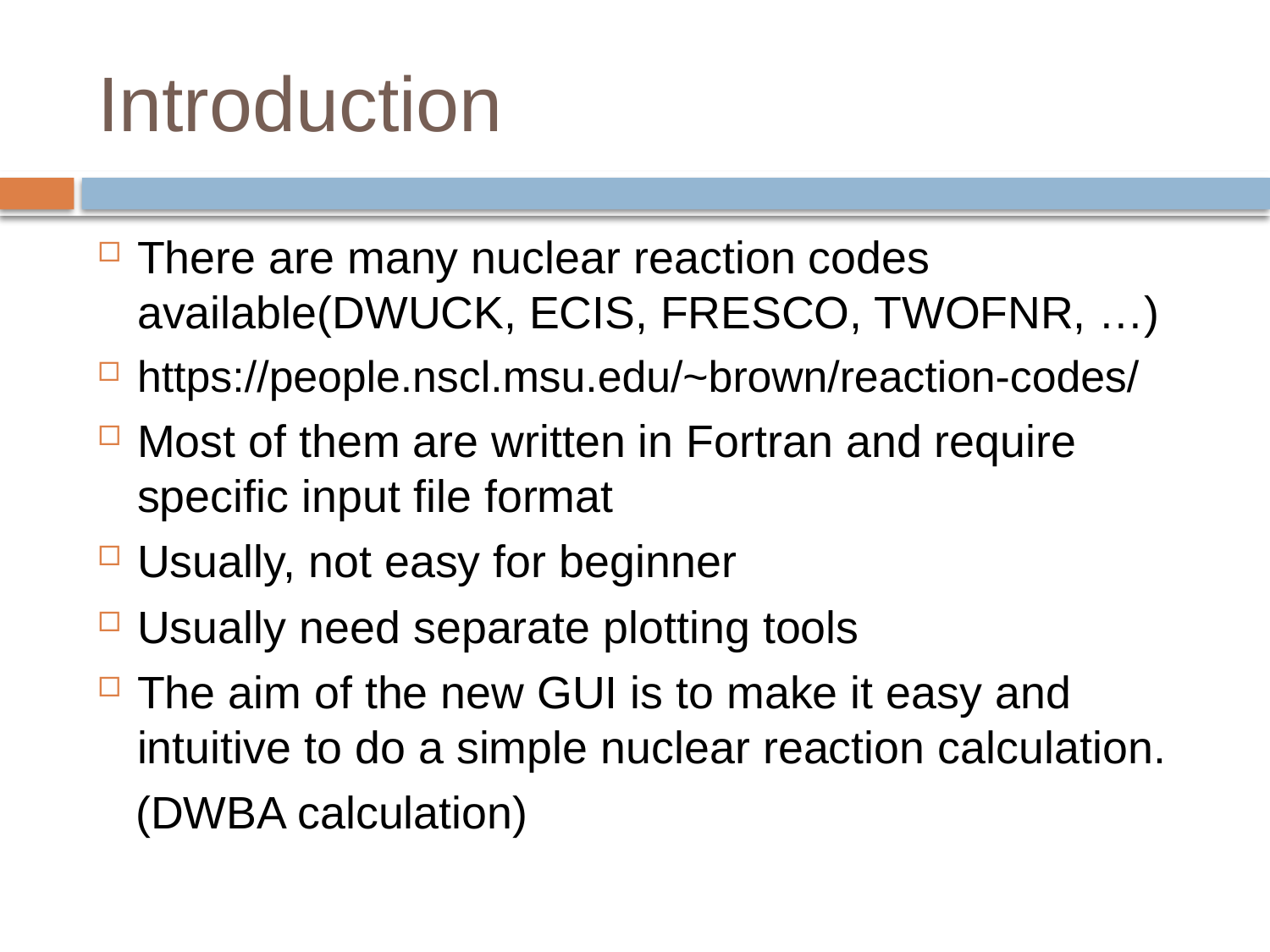

# Introduction
There are many nuclear reaction codes available(DWUCK, ECIS, FRESCO, TWOFNR, …)
https://people.nscl.msu.edu/~brown/reaction-codes/
Most of them are written in Fortran and require specific input file format
Usually, not easy for beginner
Usually need separate plotting tools
The aim of the new GUI is to make it easy and intuitive to do a simple nuclear reaction calculation.
   (DWBA calculation)